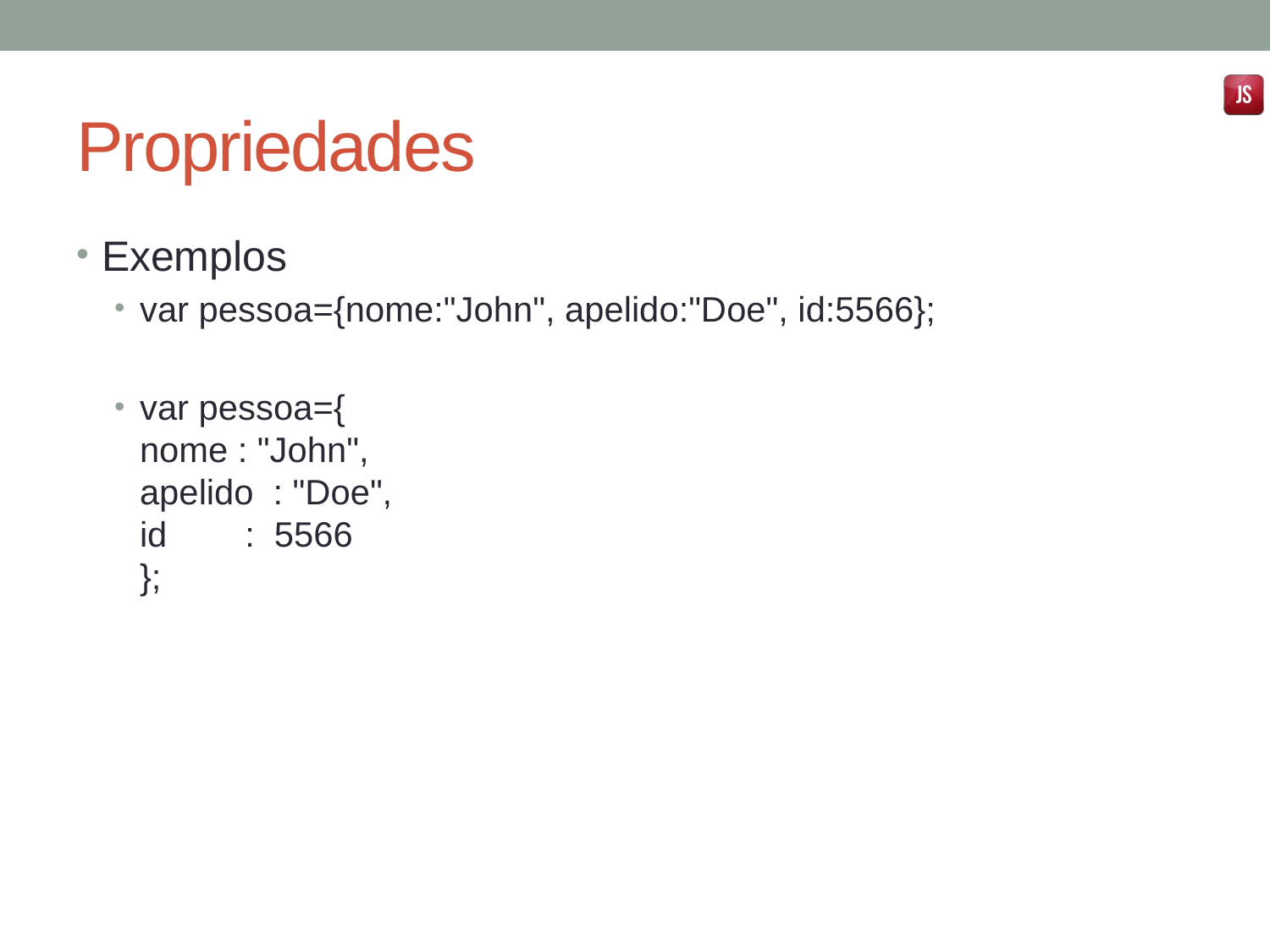

# Propriedades
Exemplos
var pessoa={nome:"John", apelido:"Doe", id:5566};

var pessoa={
nome : "John",
apelido  : "Doe",
id        :  5566
};